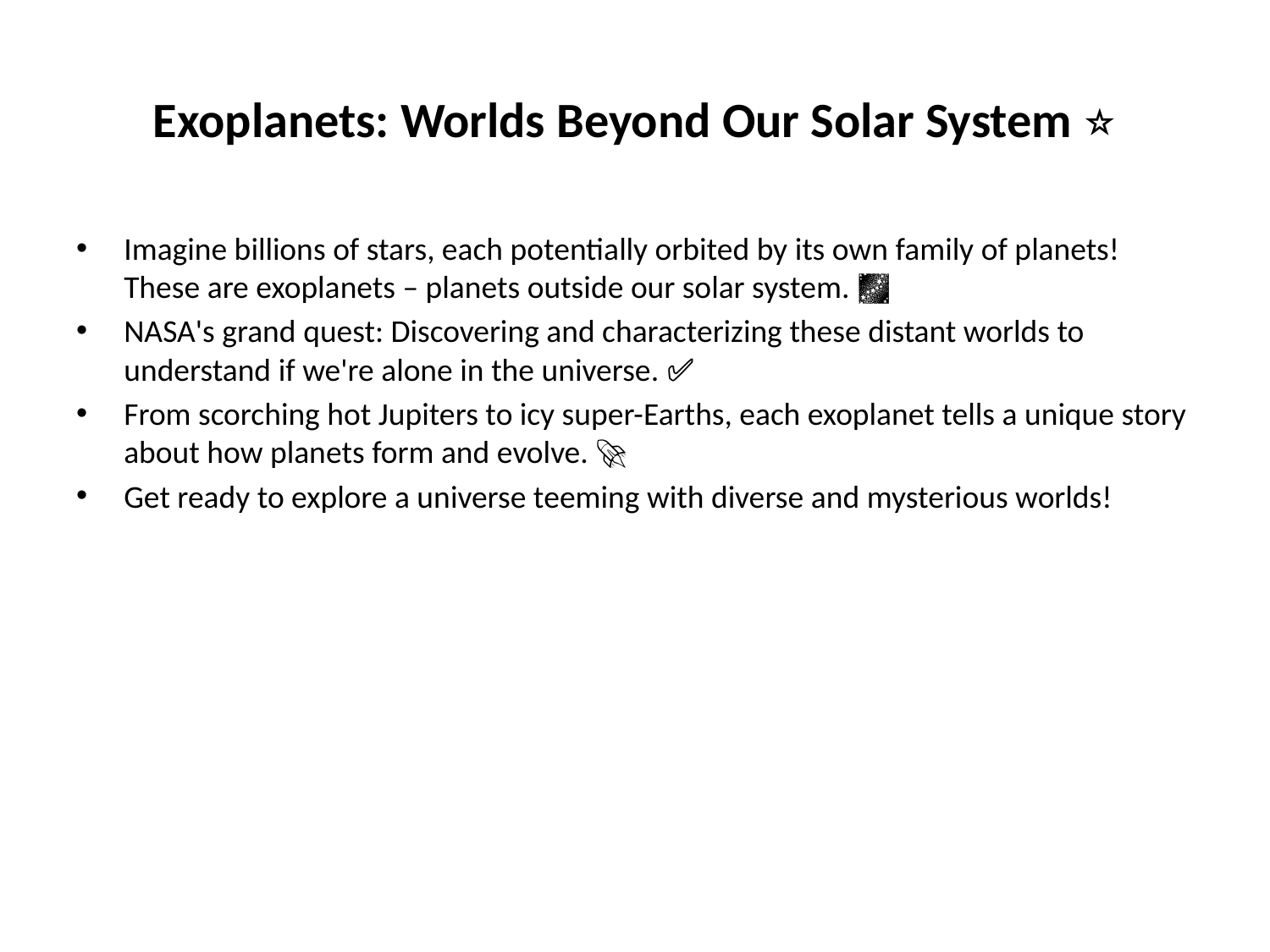

# Exoplanets: Worlds Beyond Our Solar System ⭐
Imagine billions of stars, each potentially orbited by its own family of planets! These are exoplanets – planets outside our solar system. 🌌
NASA's grand quest: Discovering and characterizing these distant worlds to understand if we're alone in the universe. ✅
From scorching hot Jupiters to icy super-Earths, each exoplanet tells a unique story about how planets form and evolve. 🚀
Get ready to explore a universe teeming with diverse and mysterious worlds!